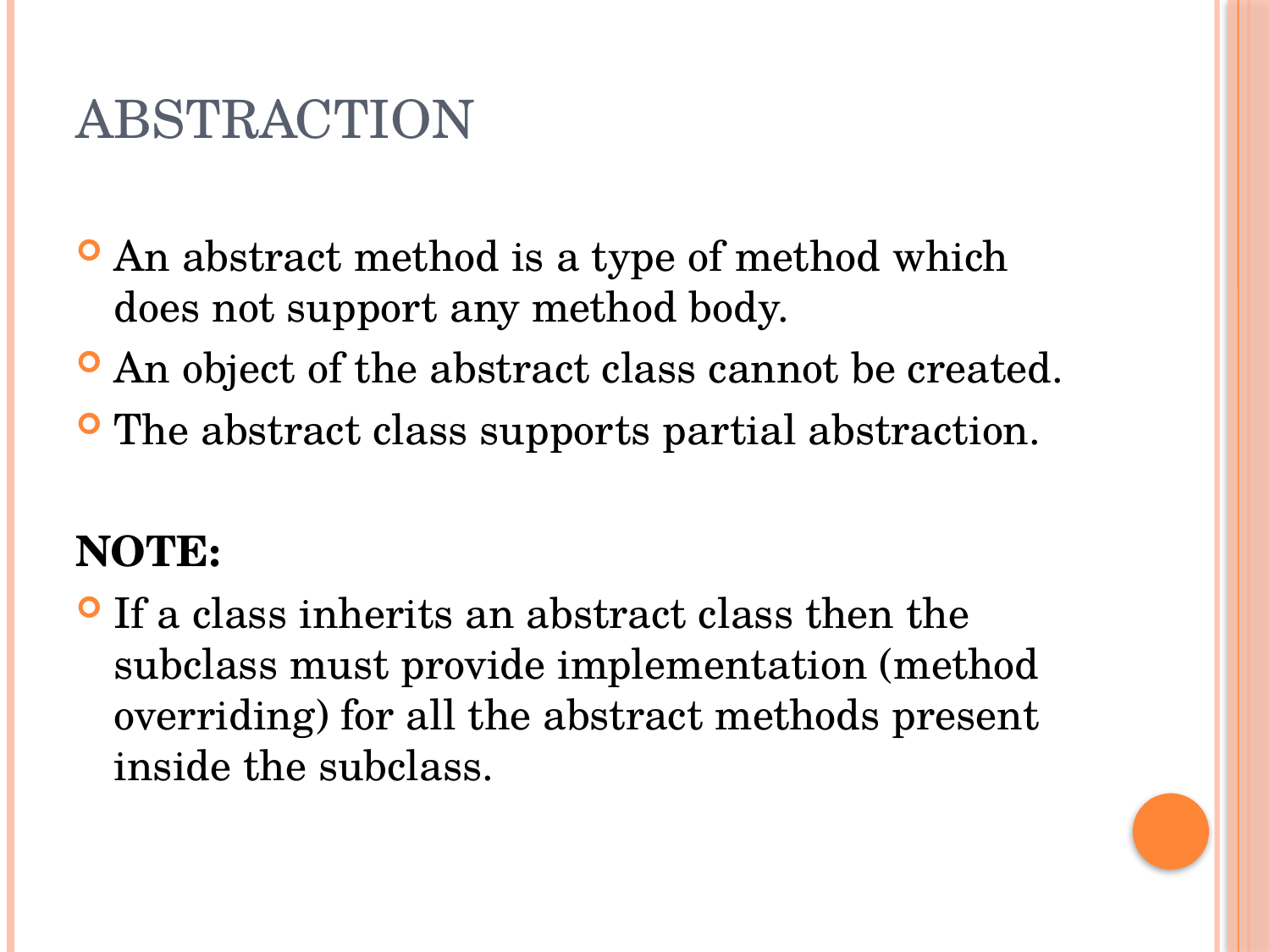

# Abstraction
An abstract method is a type of method which does not support any method body.
An object of the abstract class cannot be created.
The abstract class supports partial abstraction.

NOTE:
If a class inherits an abstract class then the subclass must provide implementation (method overriding) for all the abstract methods present inside the subclass.